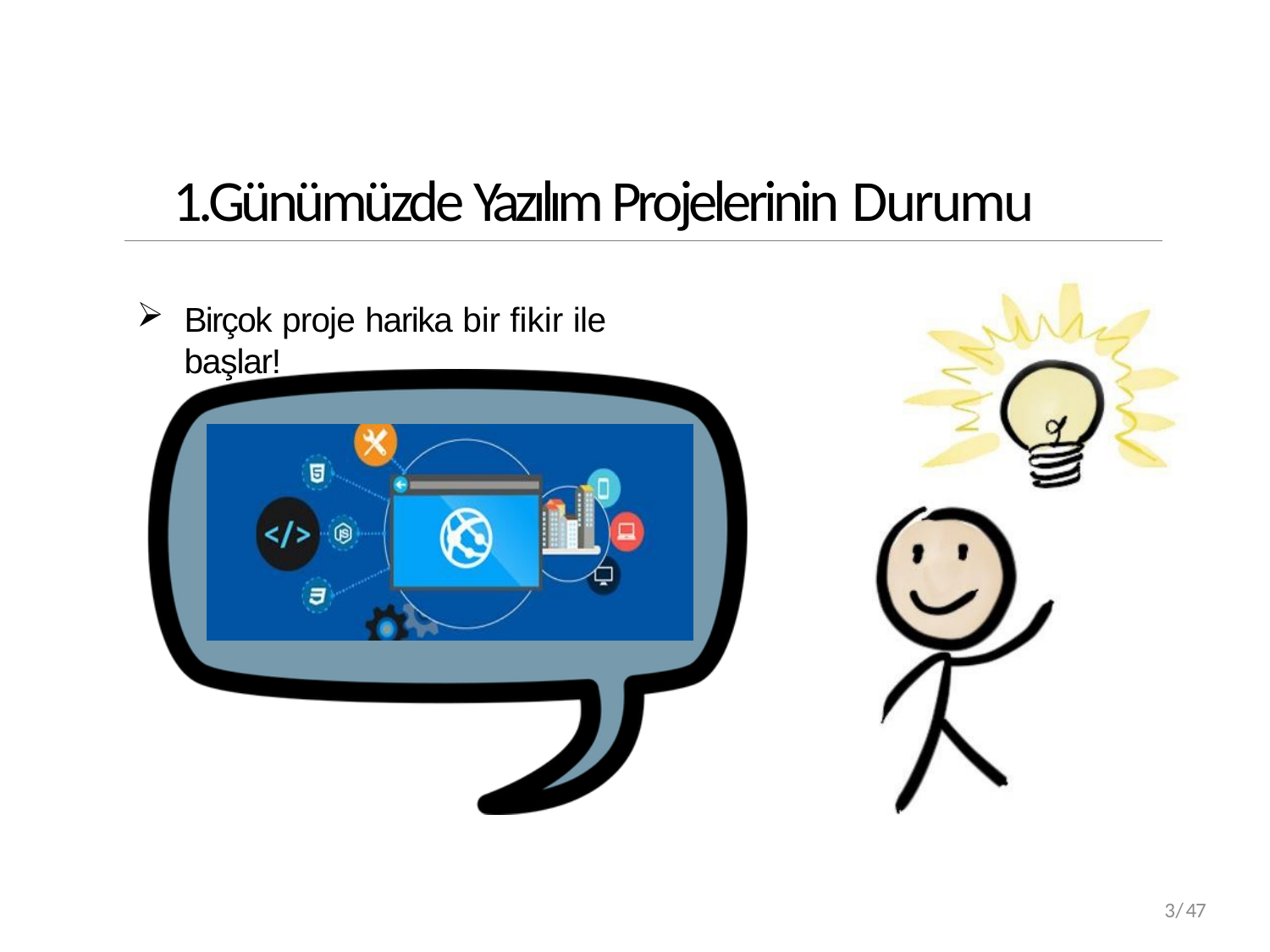

# 1.Günümüzde Yazılım Projelerinin Durumu

Birçok proje harika bir fikir ile başlar!

3/47